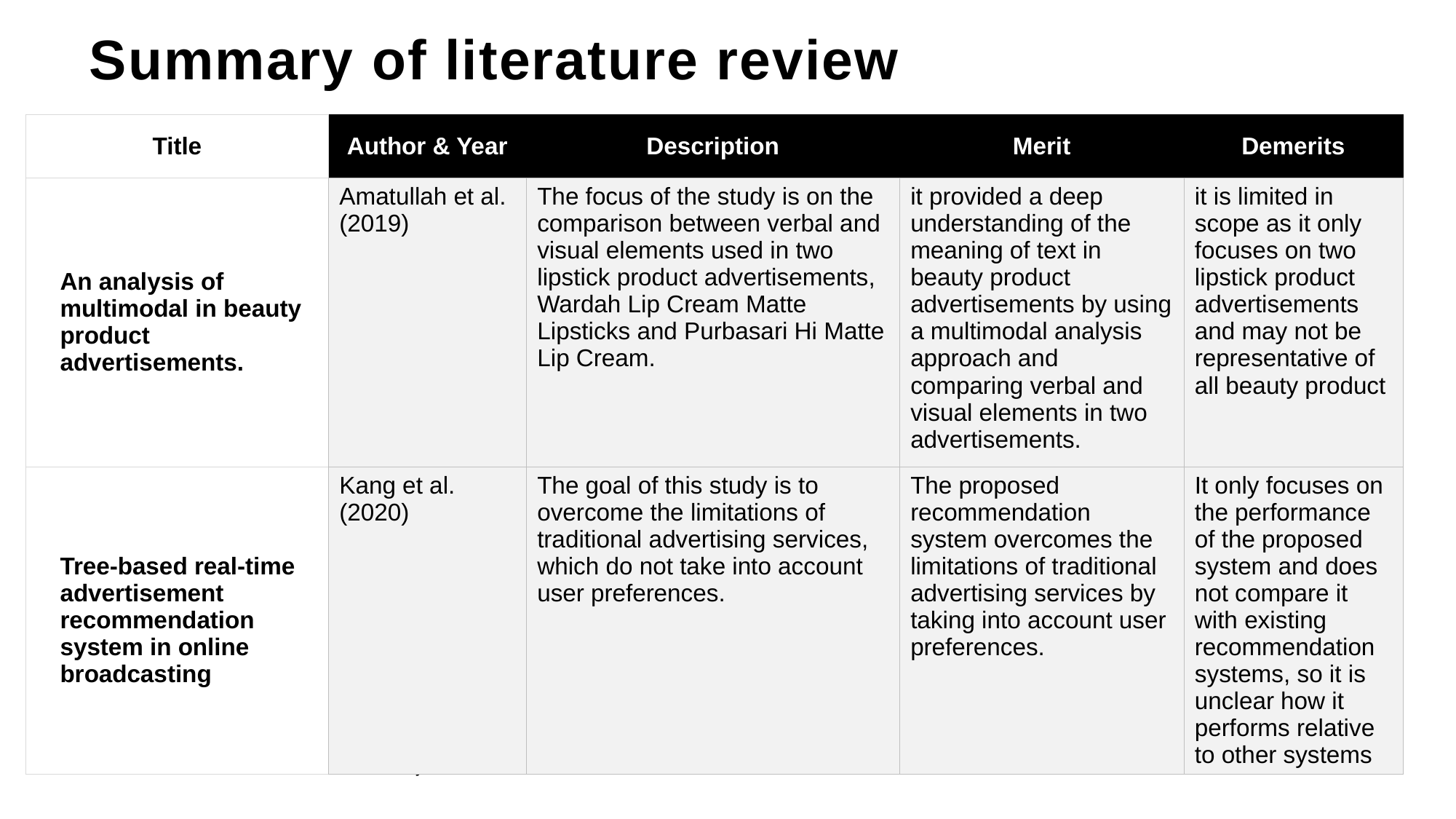

# Summary of literature review
| Title | Author & Year | Description | Merit | Demerits |  |
| --- | --- | --- | --- | --- | --- |
| An analysis of multimodal in beauty product advertisements. | Amatullah et al. (2019) | The focus of the study is on the comparison between verbal and visual elements used in two lipstick product advertisements, Wardah Lip Cream Matte Lipsticks and Purbasari Hi Matte Lip Cream. | it provided a deep understanding of the meaning of text in beauty product advertisements by using a multimodal analysis approach and comparing verbal and visual elements in two advertisements. | it is limited in scope as it only focuses on two lipstick product advertisements and may not be representative of all beauty product |  |
| Tree-based real-time advertisement recommendation system in online broadcasting | Kang et al. (2020) | The goal of this study is to overcome the limitations of traditional advertising services, which do not take into account user preferences. | The proposed recommendation system overcomes the limitations of traditional advertising services by taking into account user preferences. | It only focuses on the performance of the proposed system and does not compare it with existing recommendation systems, so it is unclear how it performs relative to other systems |  |

7
Annual Review
February 6, 2023